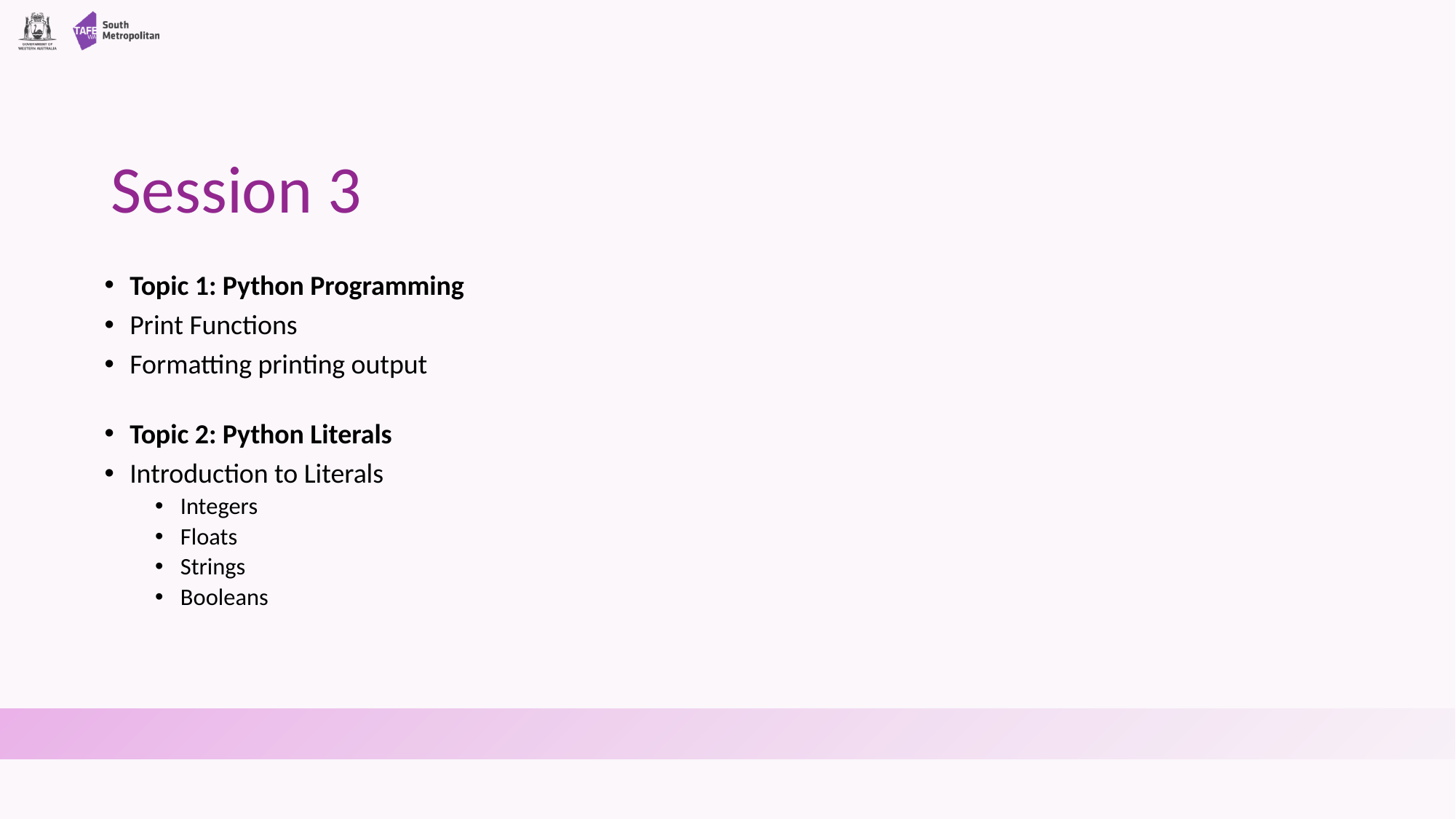

# Session 3
Topic 1: Python Programming
Print Functions
Formatting printing output
Topic 2: Python Literals
Introduction to Literals
Integers
Floats
Strings
Booleans